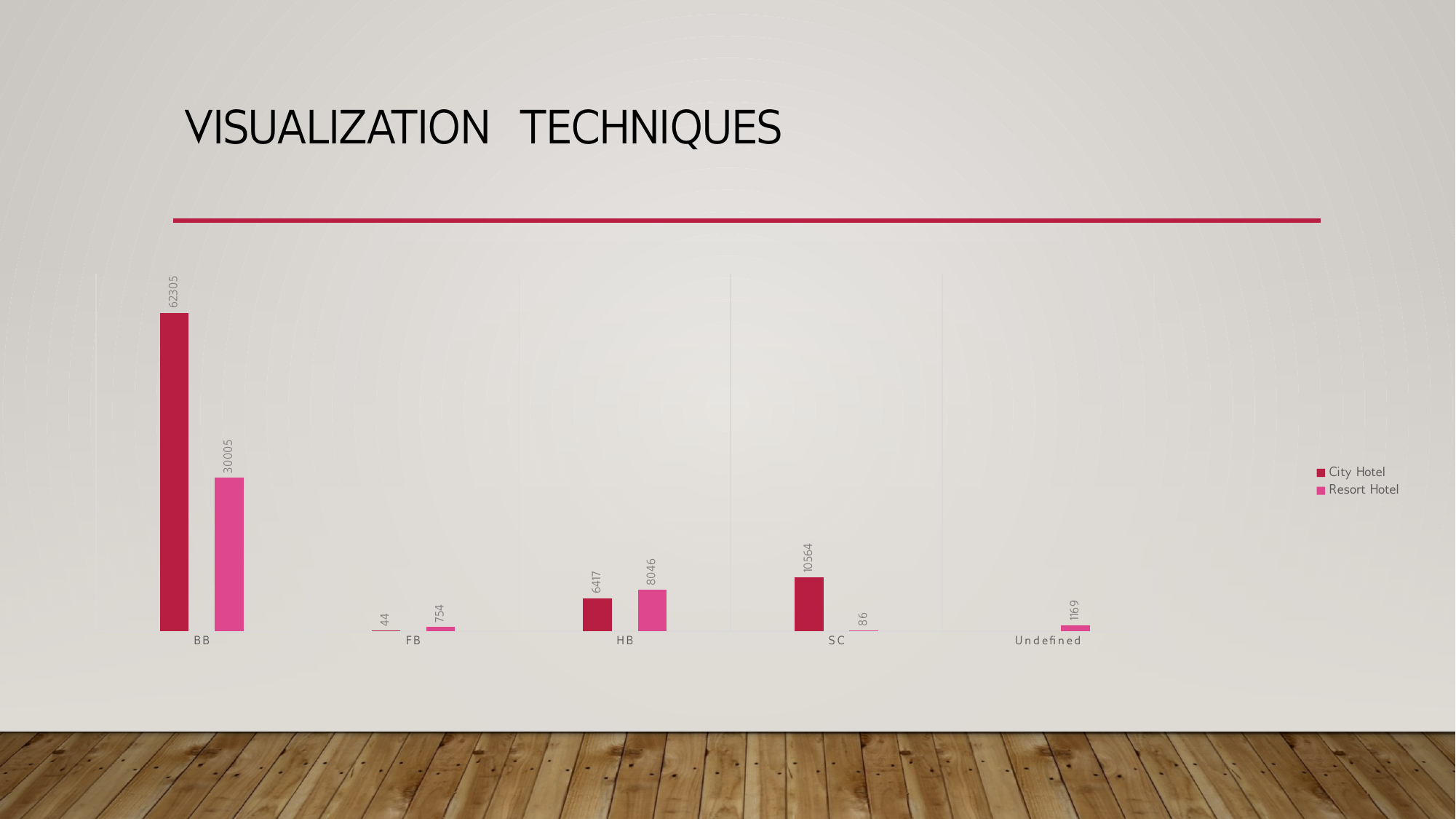

# Visualization  techniques

### Chart

| Category | City Hotel | Resort Hotel |
|---|---|---|
| BB | 62305.0 | 30005.0 |
| FB | 44.0 | 754.0 |
| HB | 6417.0 | 8046.0 |
| SC | 10564.0 | 86.0 |
| Undefined | None | 1169.0 |